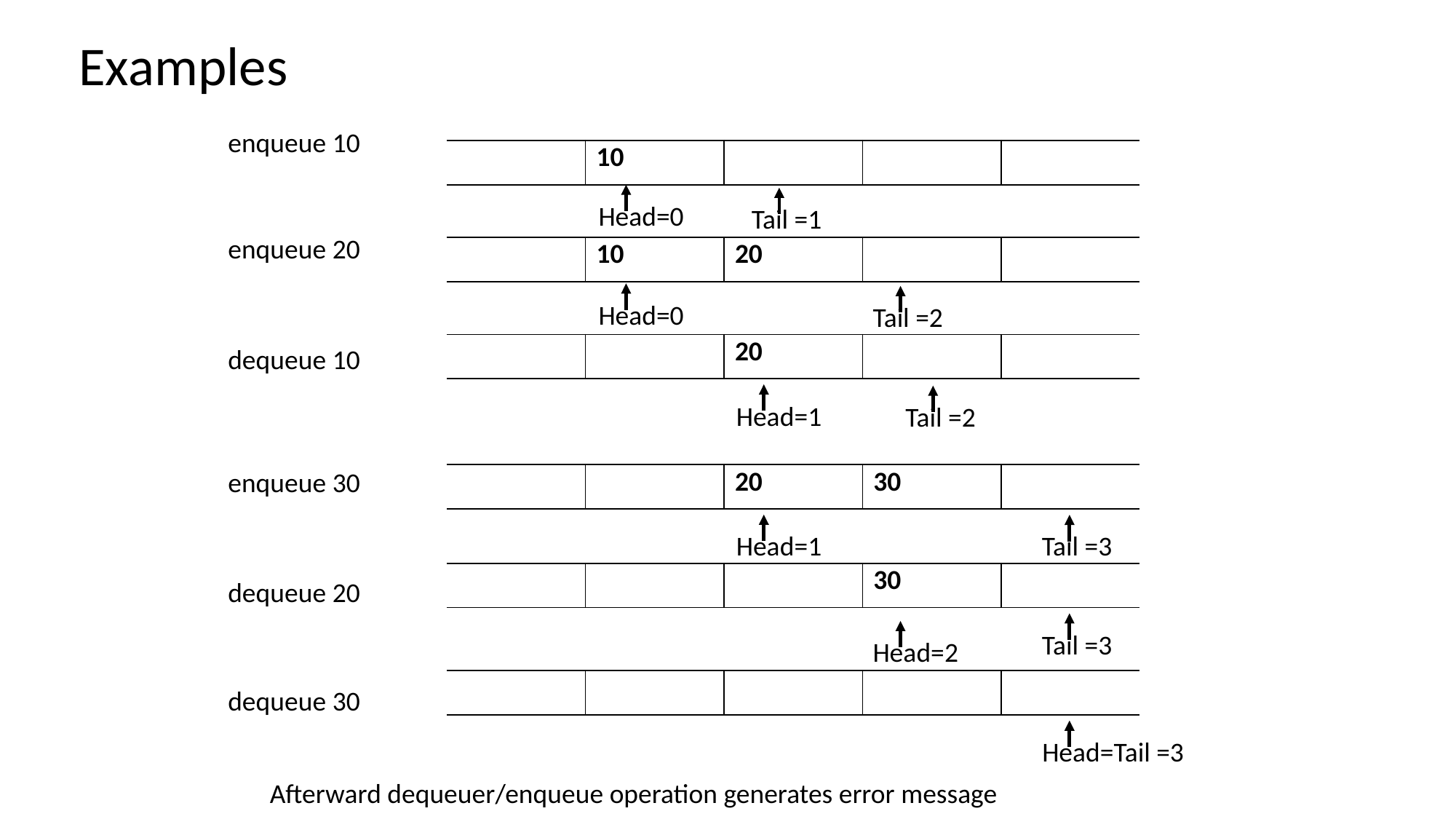

# Examples
enqueue 10
|  | 10 |  |  |  |
| --- | --- | --- | --- | --- |
Head=0
Tail =1
enqueue 20
|  | 10 | 20 |  |  |
| --- | --- | --- | --- | --- |
Head=0
Tail =2
|  |  | 20 |  |  |
| --- | --- | --- | --- | --- |
dequeue 10
Head=1
Tail =2
enqueue 30
|  |  | 20 | 30 |  |
| --- | --- | --- | --- | --- |
Head=1
Tail =3
|  |  |  | 30 |  |
| --- | --- | --- | --- | --- |
dequeue 20
Tail =3
Head=2
|  |  |  |  |  |
| --- | --- | --- | --- | --- |
dequeue 30
Head=Tail =3
Afterward dequeuer/enqueue operation generates error message